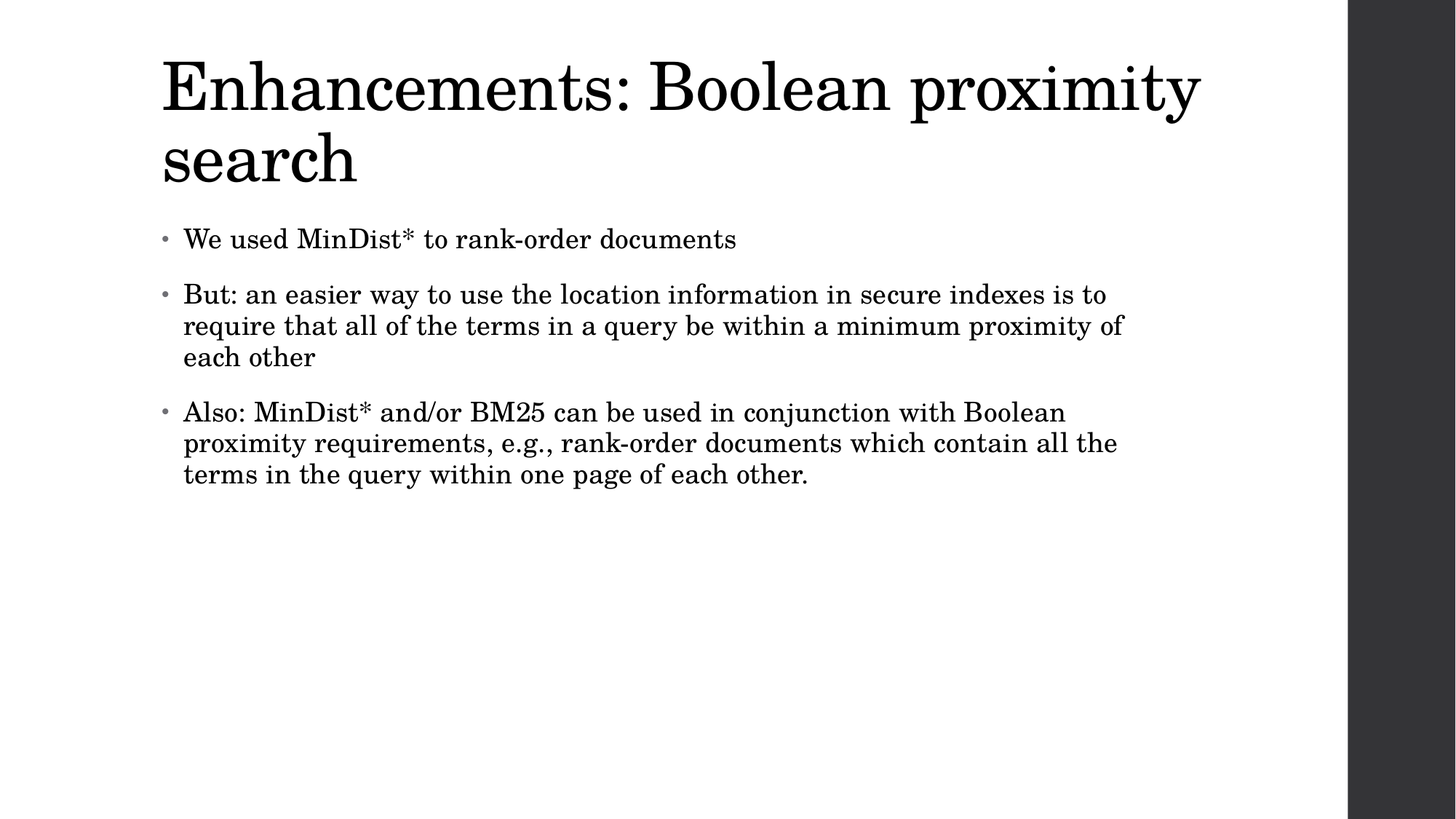

# Enhancements: Boolean proximity search
We used MinDist* to rank-order documents
But: an easier way to use the location information in secure indexes is to require that all of the terms in a query be within a minimum proximity of each other
Also: MinDist* and/or BM25 can be used in conjunction with Boolean proximity requirements, e.g., rank-order documents which contain all the terms in the query within one page of each other.